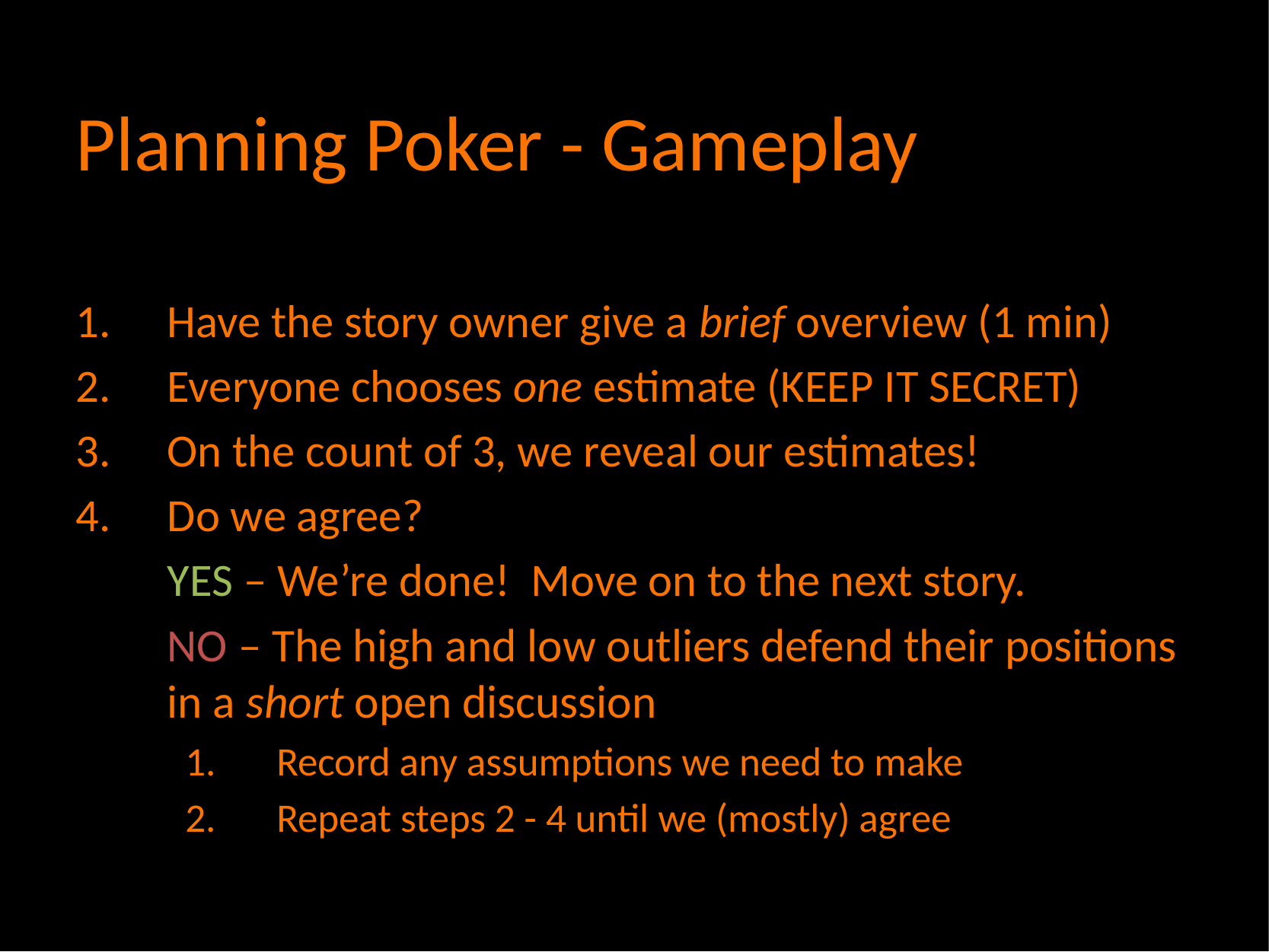

# Planning Poker - Gameplay
Have the story owner give a brief overview (1 min)
Everyone chooses one estimate (KEEP IT SECRET)
On the count of 3, we reveal our estimates!
Do we agree?
	YES – We’re done!  Move on to the next story.
	NO – The high and low outliers defend their positions in a short open discussion
Record any assumptions we need to make
Repeat steps 2 - 4 until we (mostly) agree